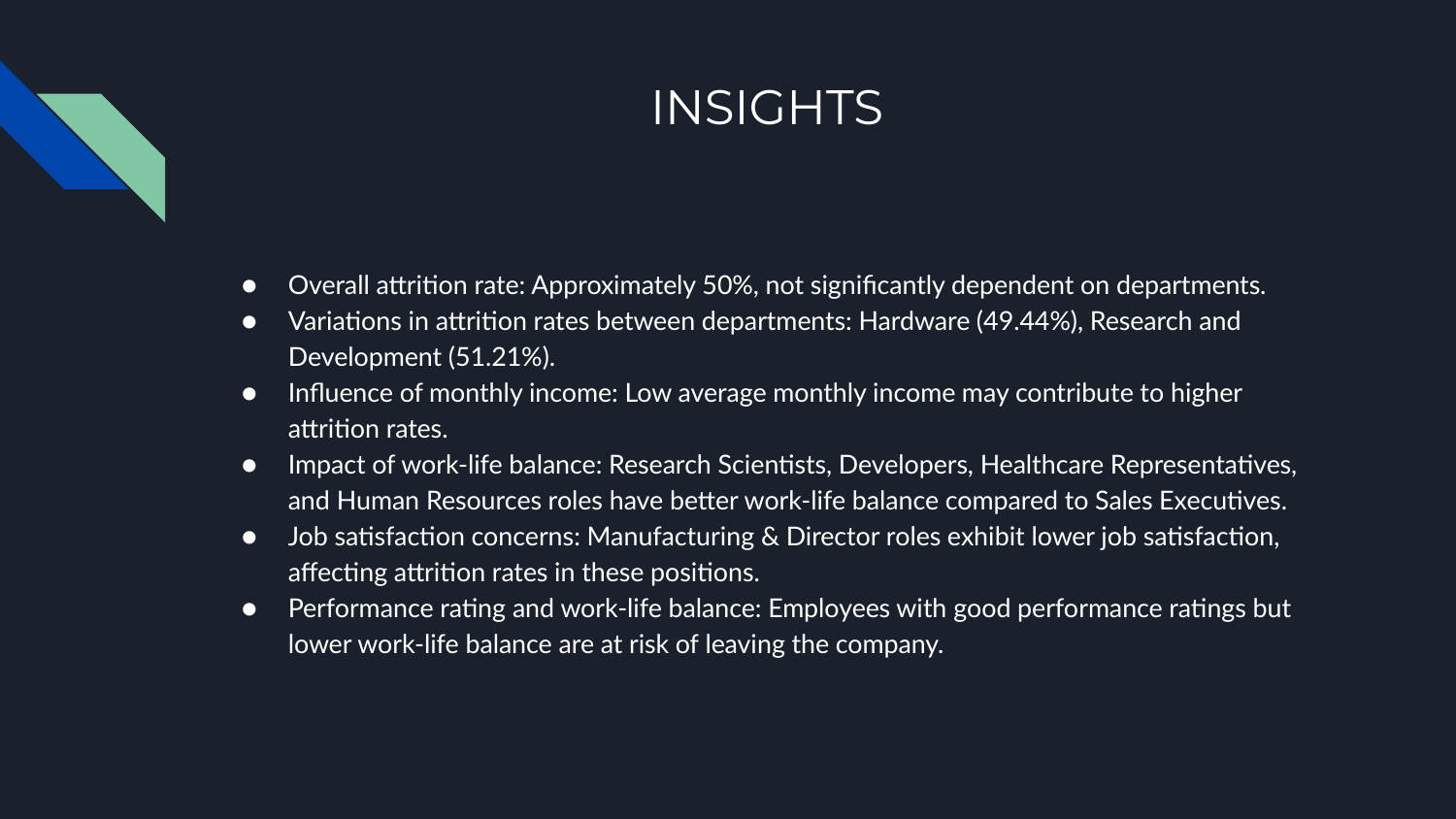

# INSIGHTS
Overall attrition rate: Approximately 50%, not significantly dependent on departments.
Variations in attrition rates between departments: Hardware (49.44%), Research and Development (51.21%).
Influence of monthly income: Low average monthly income may contribute to higher attrition rates.
Impact of work-life balance: Research Scientists, Developers, Healthcare Representatives, and Human Resources roles have better work-life balance compared to Sales Executives.
Job satisfaction concerns: Manufacturing & Director roles exhibit lower job satisfaction, affecting attrition rates in these positions.
Performance rating and work-life balance: Employees with good performance ratings but lower work-life balance are at risk of leaving the company.